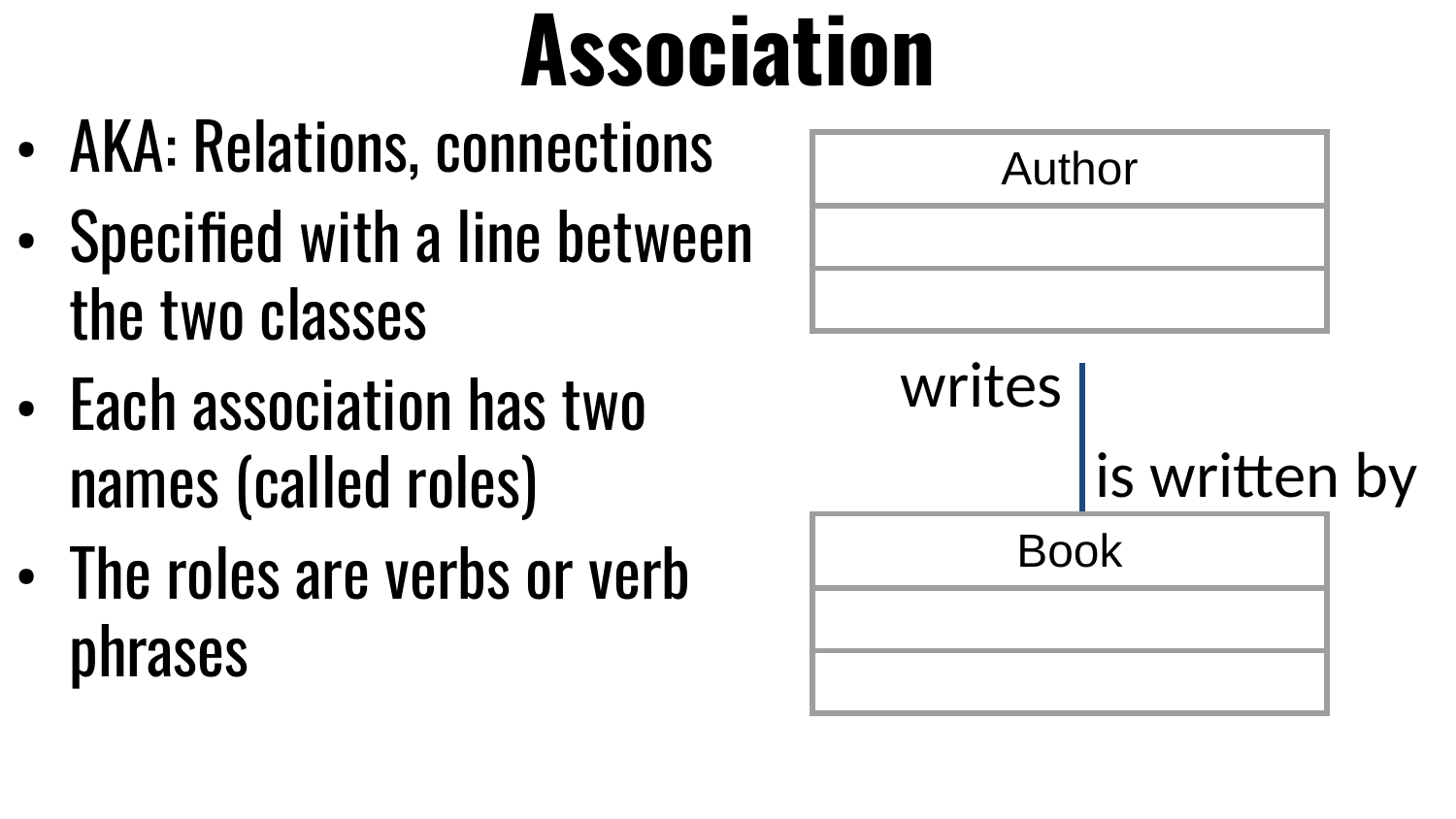

# Association
AKA: Relations, connections
Specified with a line between the two classes
Each association has two names (called roles)
The roles are verbs or verb phrases
| Author |
| --- |
|  |
|  |
writes
is written by
| Book |
| --- |
|  |
|  |